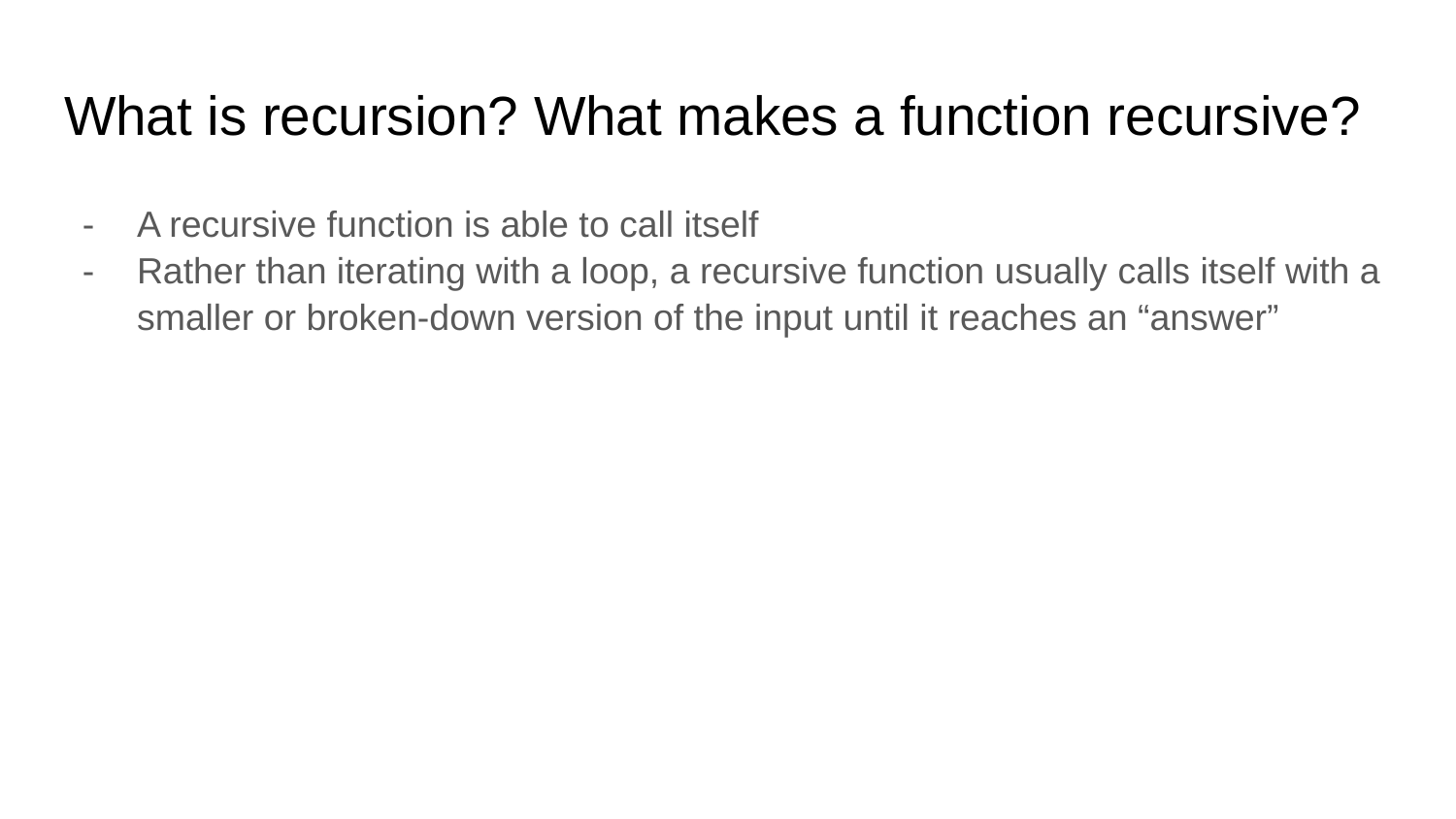

# What is recursion? What makes a function recursive?
A recursive function is able to call itself
Rather than iterating with a loop, a recursive function usually calls itself with a smaller or broken-down version of the input until it reaches an “answer”